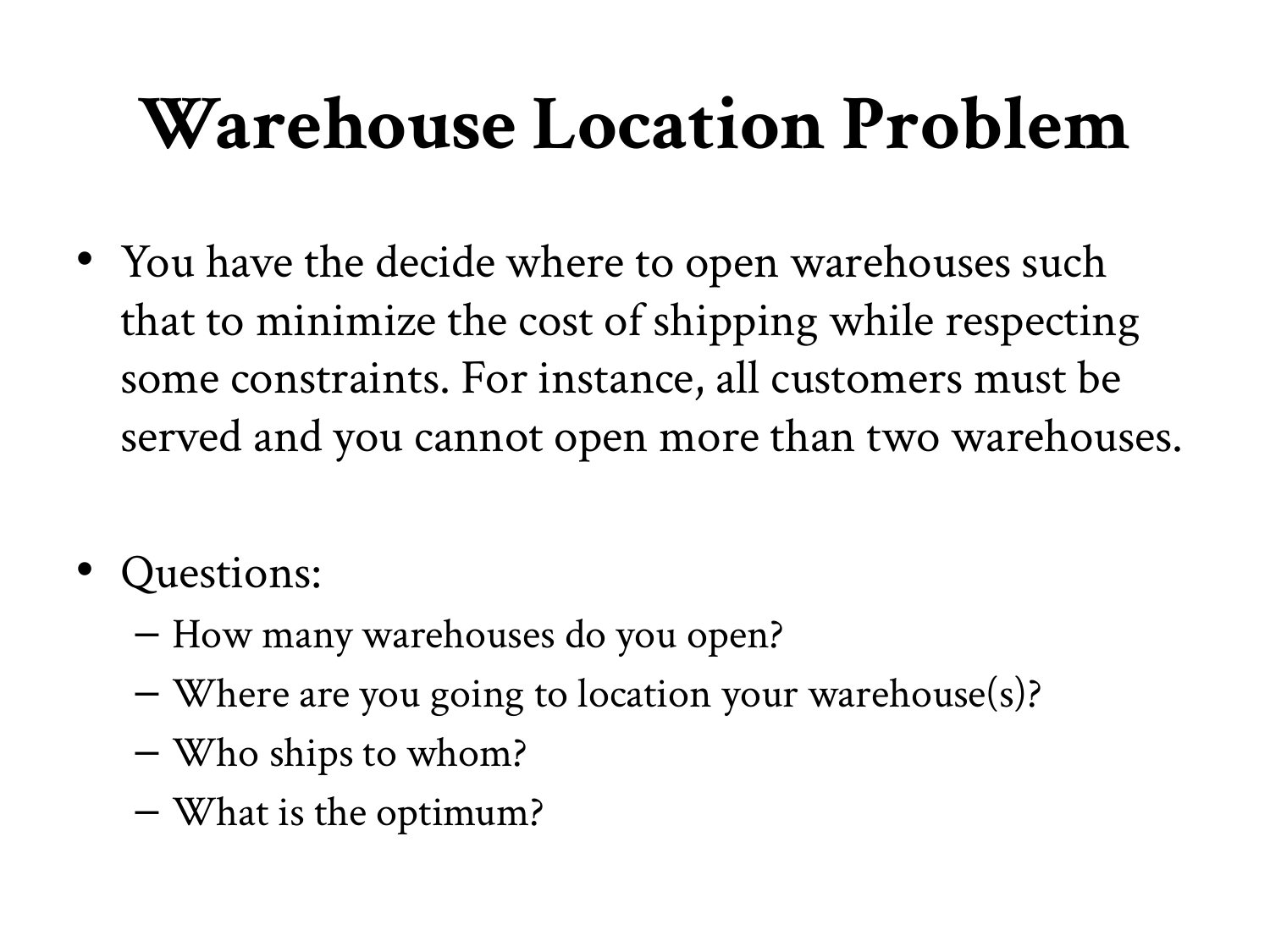

# Warehouse Location Problem
You have the decide where to open warehouses such that to minimize the cost of shipping while respecting some constraints. For instance, all customers must be served and you cannot open more than two warehouses.

Questions:
How many warehouses do you open?
Where are you going to location your warehouse(s)?
Who ships to whom?
What is the optimum?